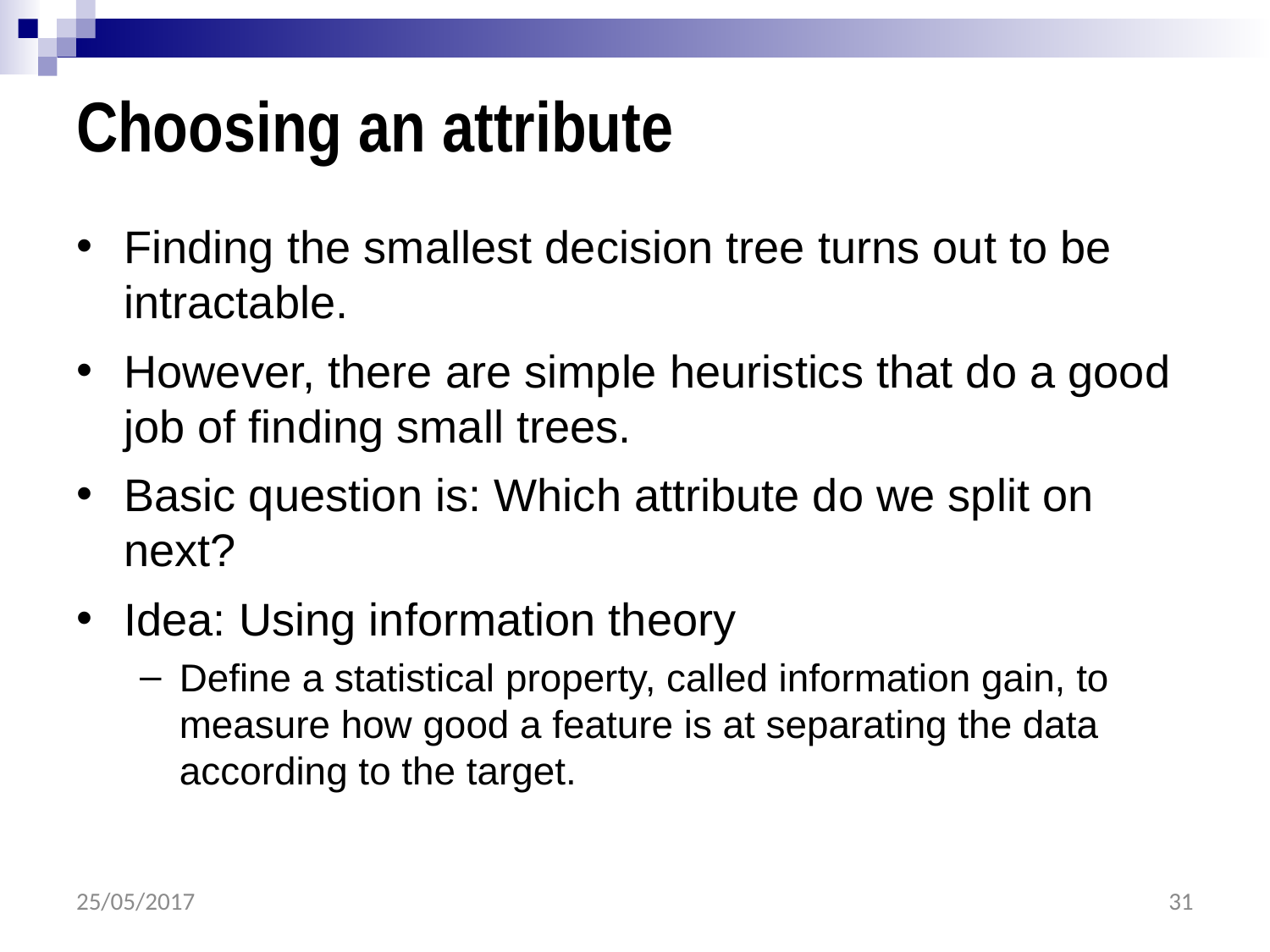

# Choosing an attribute
Finding the smallest decision tree turns out to be intractable.
However, there are simple heuristics that do a good job of finding small trees.
Basic question is: Which attribute do we split on next?
Idea: Using information theory
Define a statistical property, called information gain, to measure how good a feature is at separating the data according to the target.
25/05/2017
31